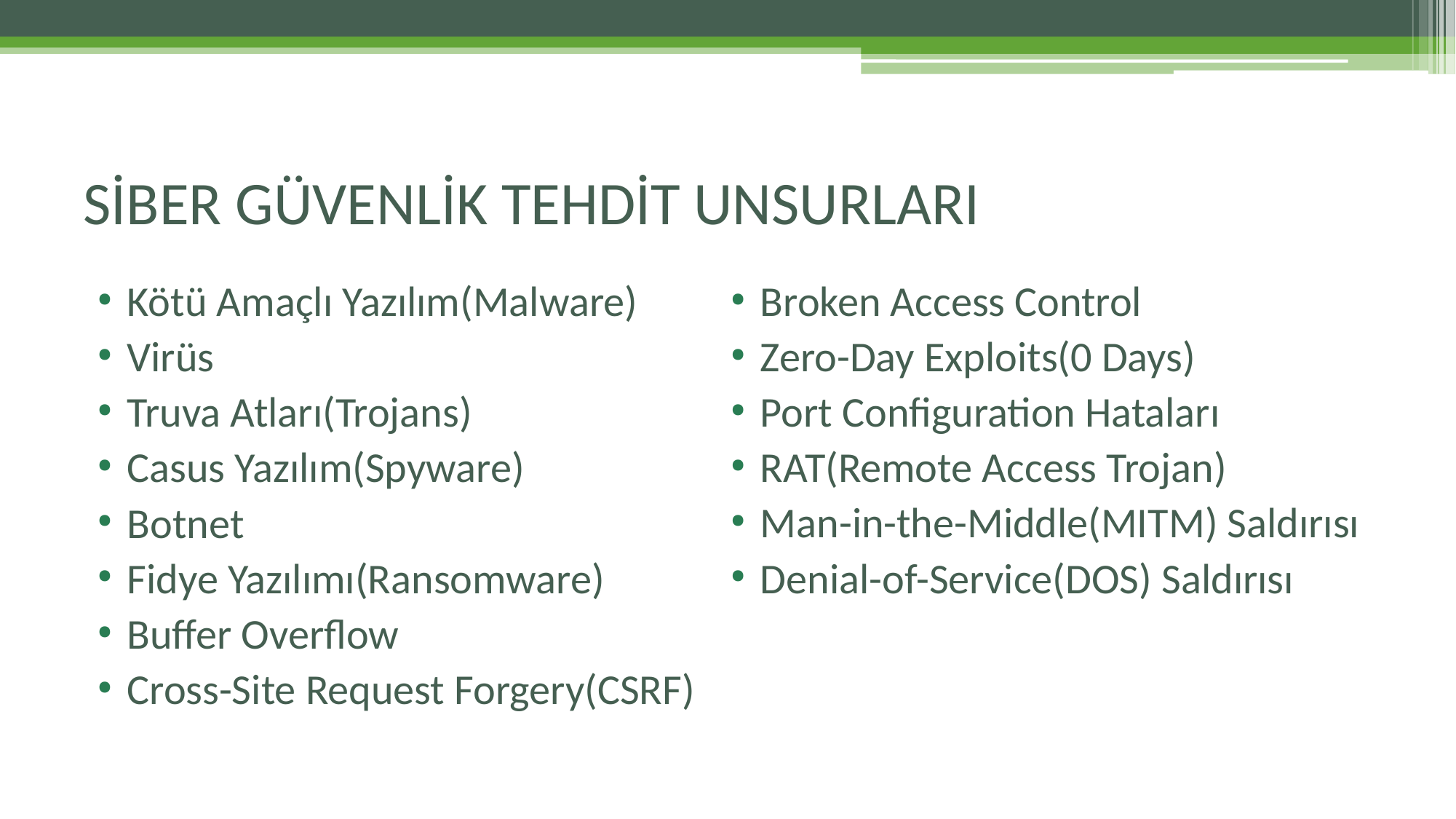

# SİBER GÜVENLİK TEHDİT UNSURLARI
Kötü Amaçlı Yazılım(Malware)
Virüs
Truva Atları(Trojans)
Casus Yazılım(Spyware)
Botnet
Fidye Yazılımı(Ransomware)
Buffer Overflow
Cross-Site Request Forgery(CSRF)
Broken Access Control
Zero-Day Exploits(0 Days)
Port Configuration Hataları
RAT(Remote Access Trojan)
Man-in-the-Middle(MITM) Saldırısı
Denial-of-Service(DOS) Saldırısı